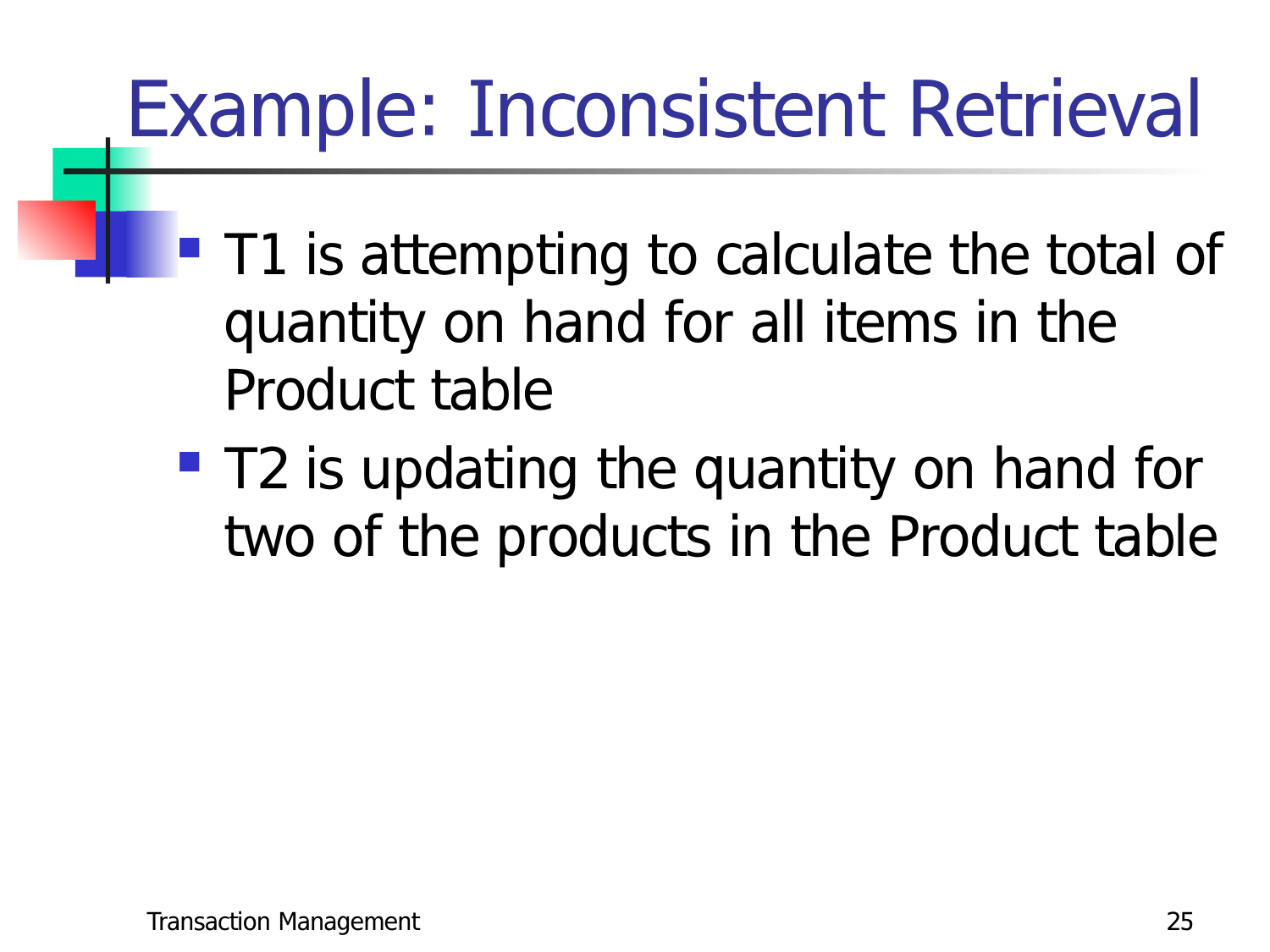

# Example: Inconsistent Retrieval
T1 is attempting to calculate the total of quantity on hand for all items in the Product table
T2 is updating the quantity on hand for two of the products in the Product table
Transaction Management
25